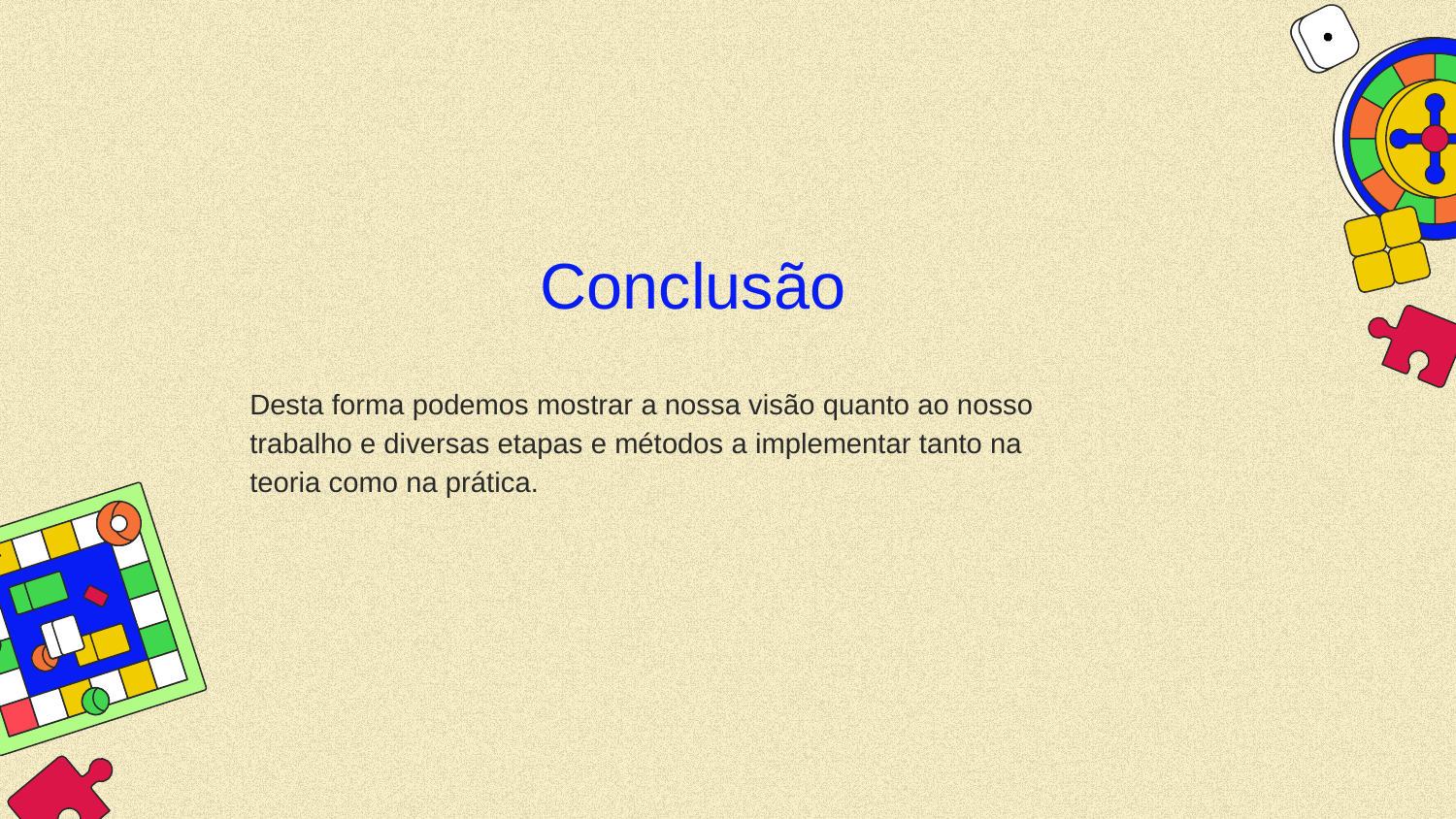

# Conclusão
Desta forma podemos mostrar a nossa visão quanto ao nosso
trabalho e diversas etapas e métodos a implementar tanto na
teoria como na prática.